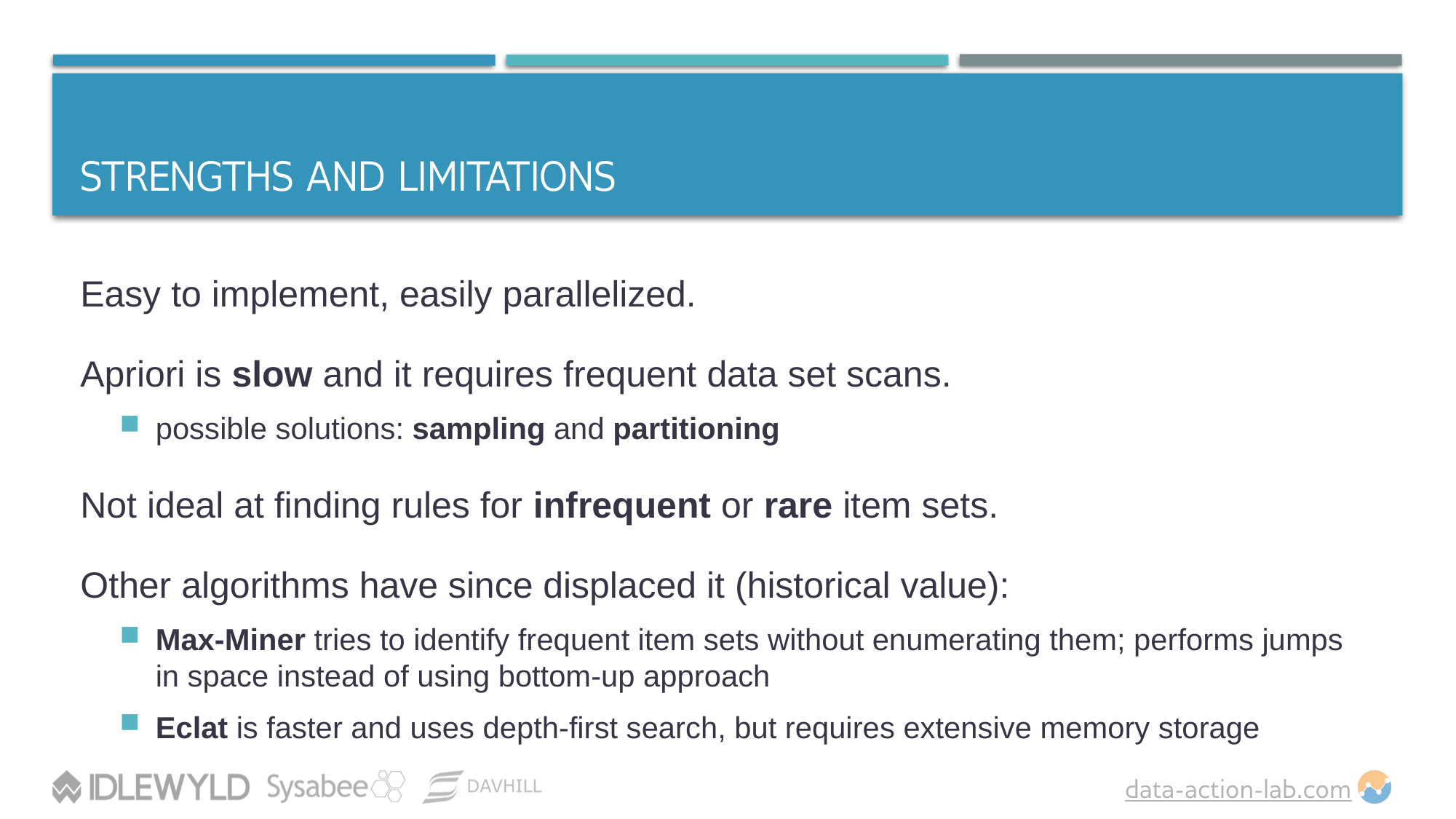

# Strengths and Limitations
Easy to implement, easily parallelized.

Apriori is slow and it requires frequent data set scans.
possible solutions: sampling and partitioning

Not ideal at finding rules for infrequent or rare item sets.

Other algorithms have since displaced it (historical value):
Max-Miner tries to identify frequent item sets without enumerating them; performs jumps in space instead of using bottom-up approach
Eclat is faster and uses depth-first search, but requires extensive memory storage